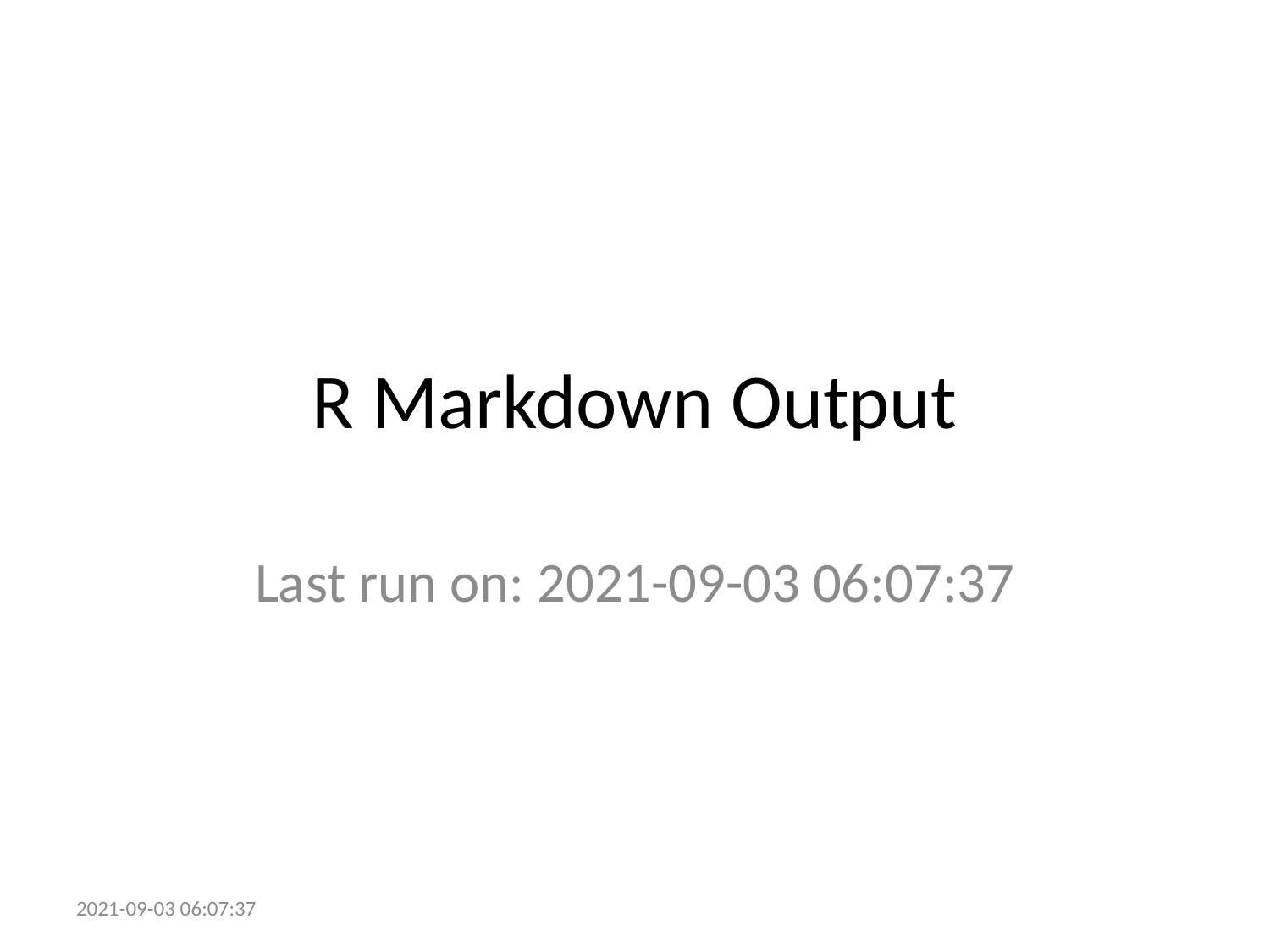

# R Markdown Output
Last run on: 2021-09-03 06:07:37
2021-09-03 06:07:37